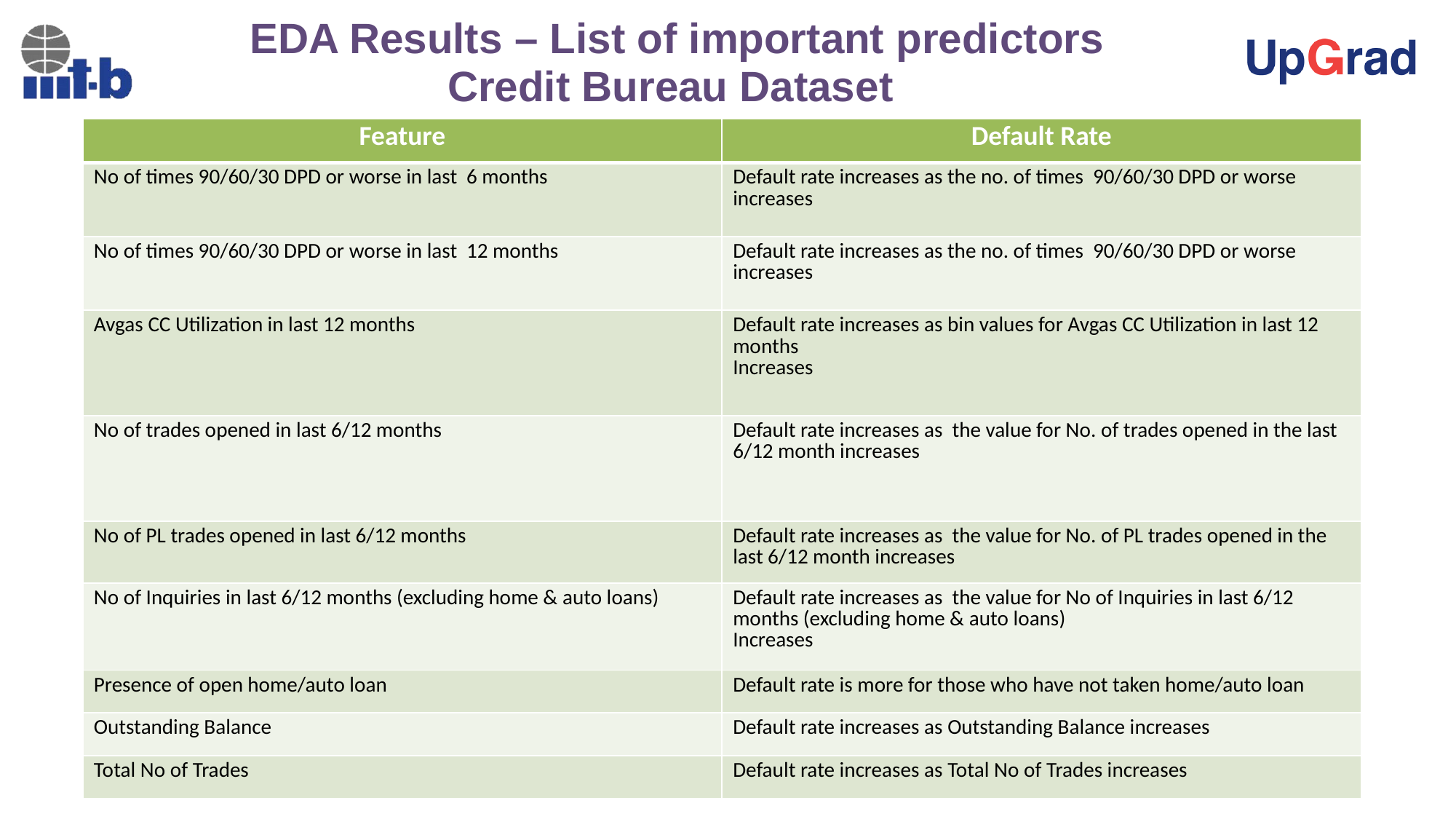

EDA Results – List of important predictors
Credit Bureau Dataset
| Feature | Default Rate |
| --- | --- |
| No of times 90/60/30 DPD or worse in last 6 months | Default rate increases as the no. of times 90/60/30 DPD or worse increases |
| No of times 90/60/30 DPD or worse in last 12 months | Default rate increases as the no. of times 90/60/30 DPD or worse increases |
| Avgas CC Utilization in last 12 months | Default rate increases as bin values for Avgas CC Utilization in last 12 months Increases |
| No of trades opened in last 6/12 months | Default rate increases as the value for No. of trades opened in the last 6/12 month increases |
| No of PL trades opened in last 6/12 months | Default rate increases as the value for No. of PL trades opened in the last 6/12 month increases |
| No of Inquiries in last 6/12 months (excluding home & auto loans) | Default rate increases as the value for No of Inquiries in last 6/12 months (excluding home & auto loans) Increases |
| Presence of open home/auto loan | Default rate is more for those who have not taken home/auto loan |
| Outstanding Balance | Default rate increases as Outstanding Balance increases |
| Total No of Trades | Default rate increases as Total No of Trades increases |